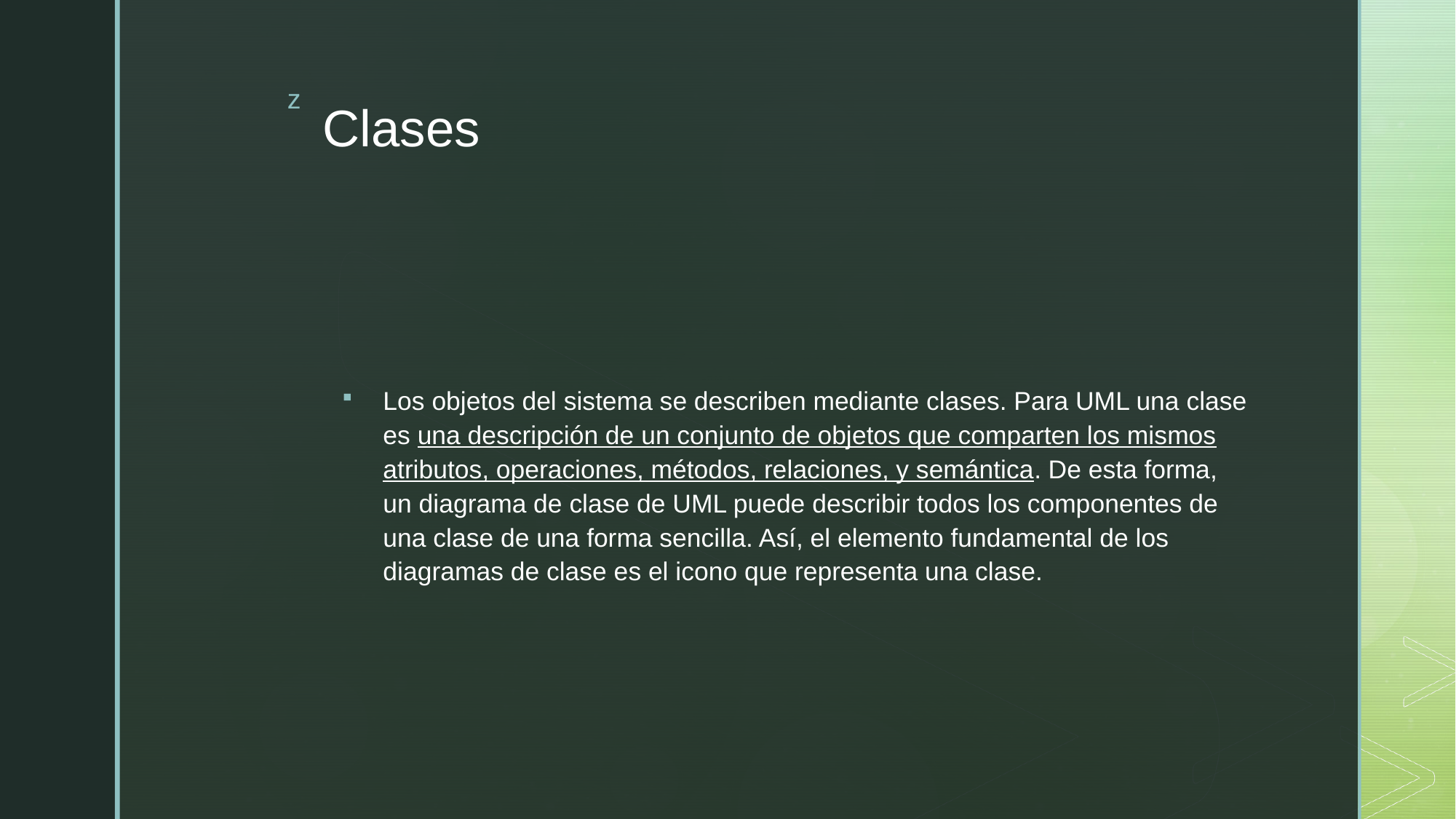

# Clases
Los objetos del sistema se describen mediante clases. Para UML una clase es una descripción de un conjunto de objetos que comparten los mismos atributos, operaciones, métodos, relaciones, y semántica. De esta forma, un diagrama de clase de UML puede describir todos los componentes de una clase de una forma sencilla. Así, el elemento fundamental de los diagramas de clase es el icono que representa una clase.